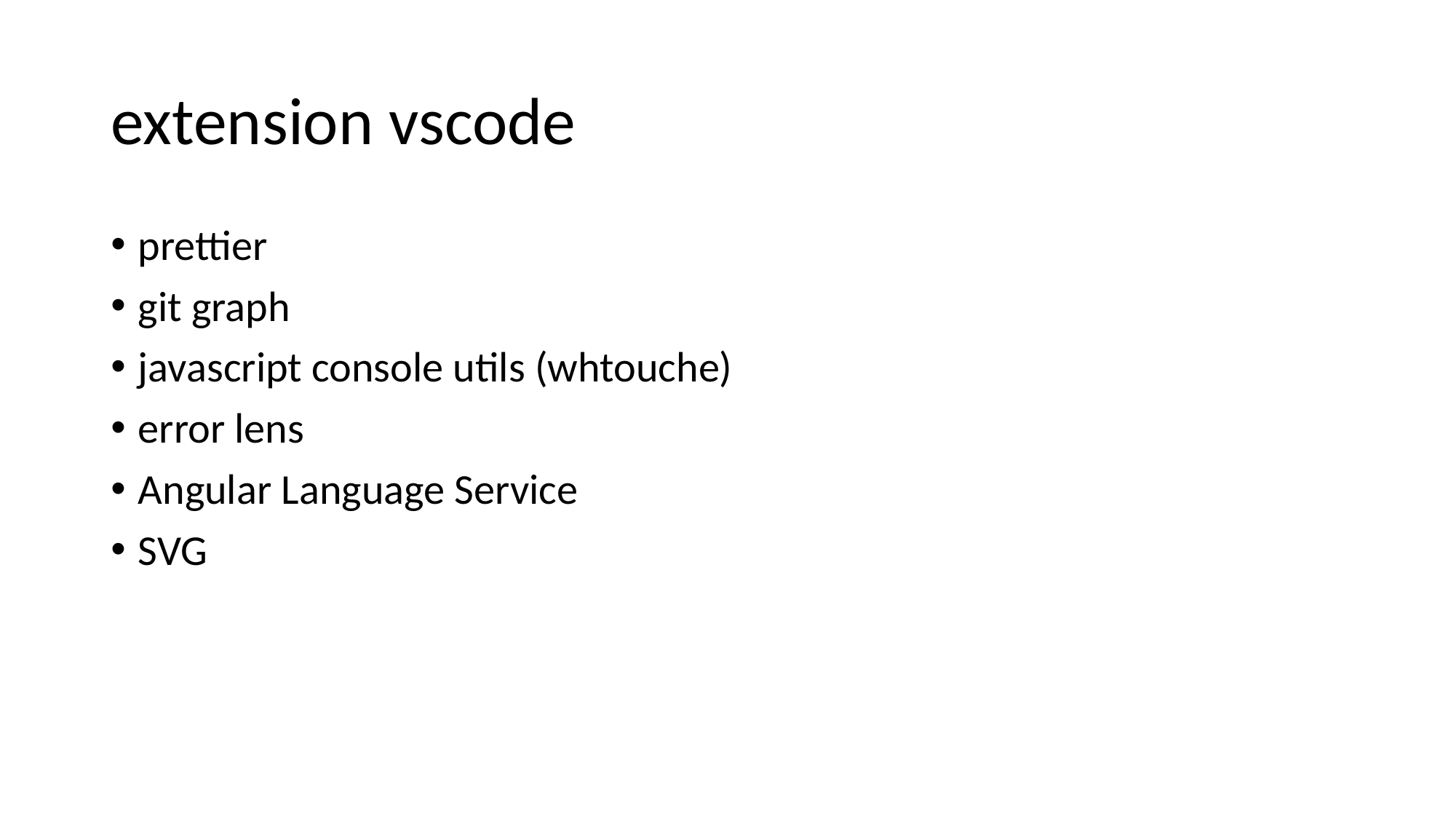

# extension vscode
prettier
git graph
javascript console utils (whtouche)
error lens
Angular Language Service
SVG